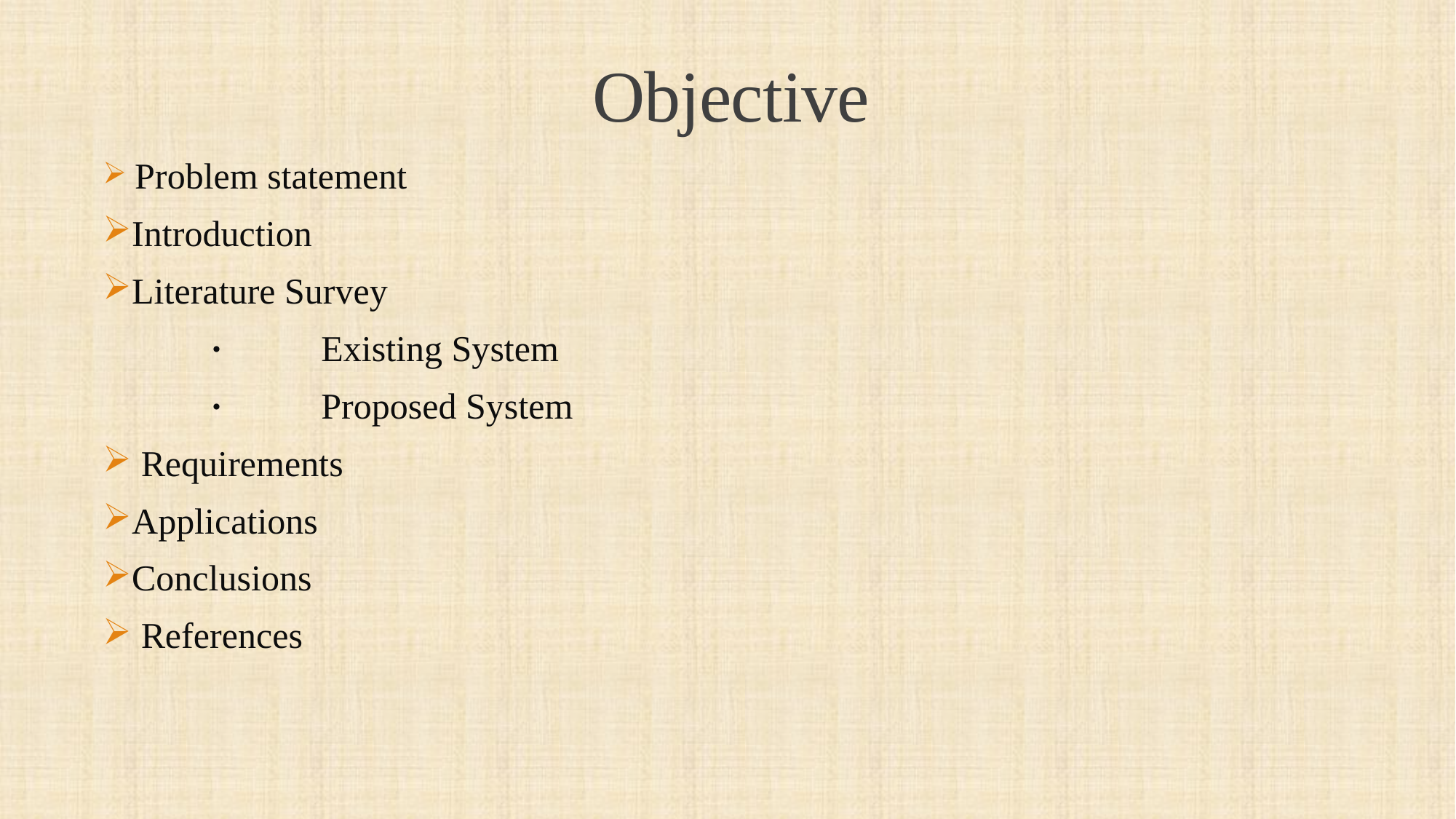

# Objective
 Problem statement
Introduction
Literature Survey
            ∙	Existing System
            ∙ 	Proposed System
 Requirements
Applications
Conclusions
 References